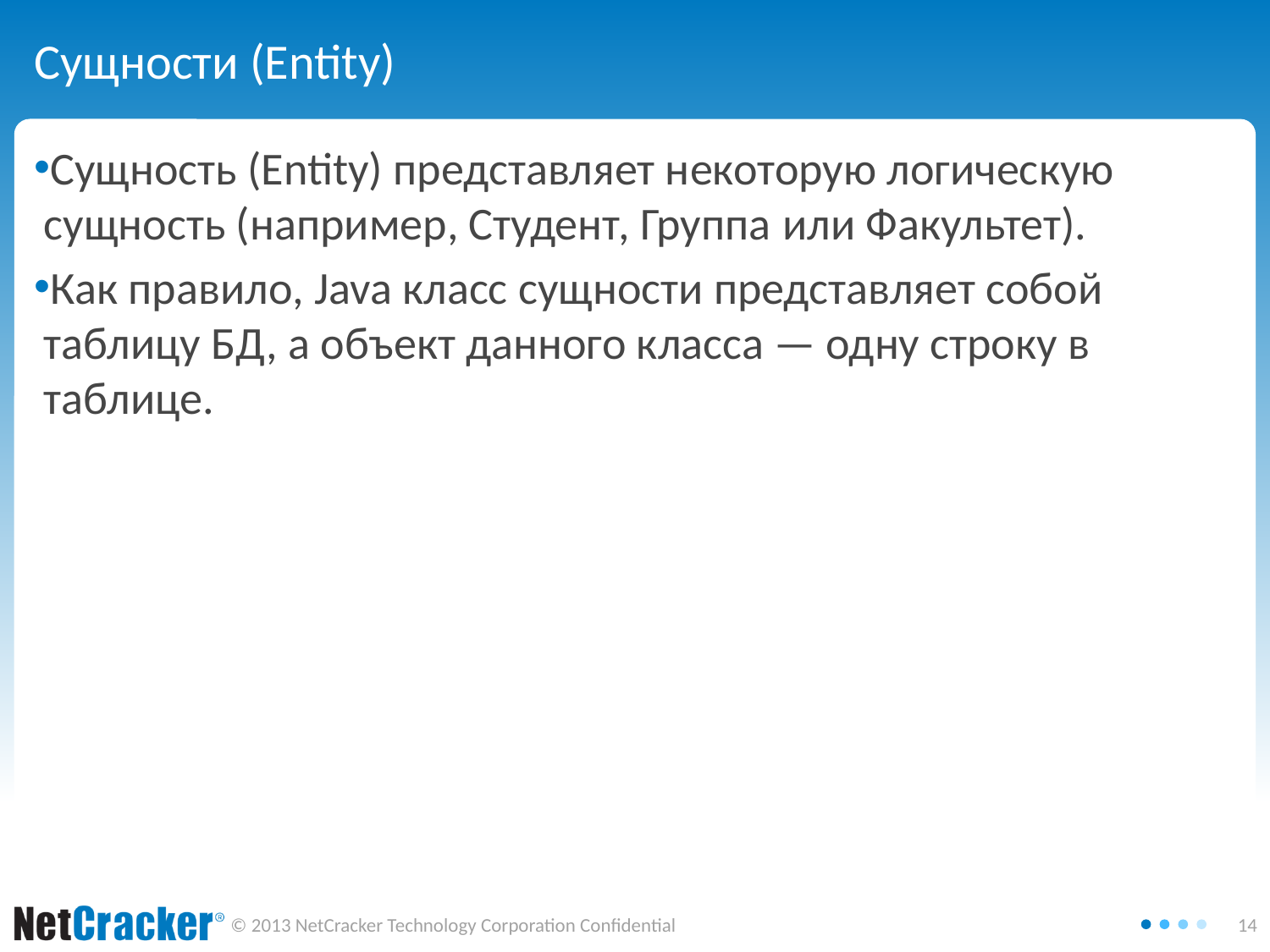

# Сущности (Entity)‏
Сущность (Entity) представляет некоторую логическую сущность (например, Студент, Группа или Факультет).
Как правило, Java класс сущности представляет собой таблицу БД, а объект данного класса — одну строку в таблице.